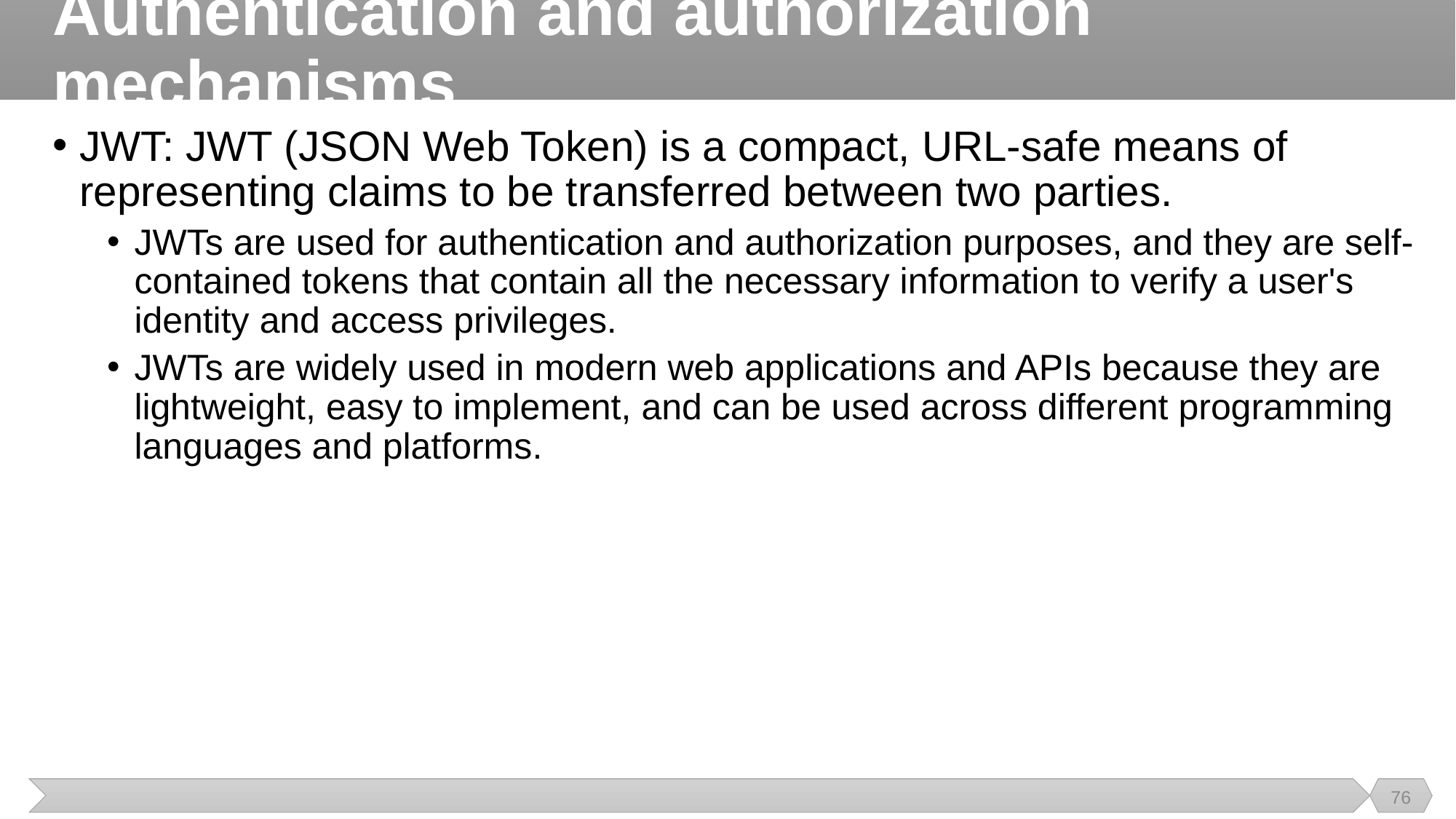

# Authentication and authorization mechanisms
JWT: JWT (JSON Web Token) is a compact, URL-safe means of representing claims to be transferred between two parties.
JWTs are used for authentication and authorization purposes, and they are self-contained tokens that contain all the necessary information to verify a user's identity and access privileges.
JWTs are widely used in modern web applications and APIs because they are lightweight, easy to implement, and can be used across different programming languages and platforms.
76